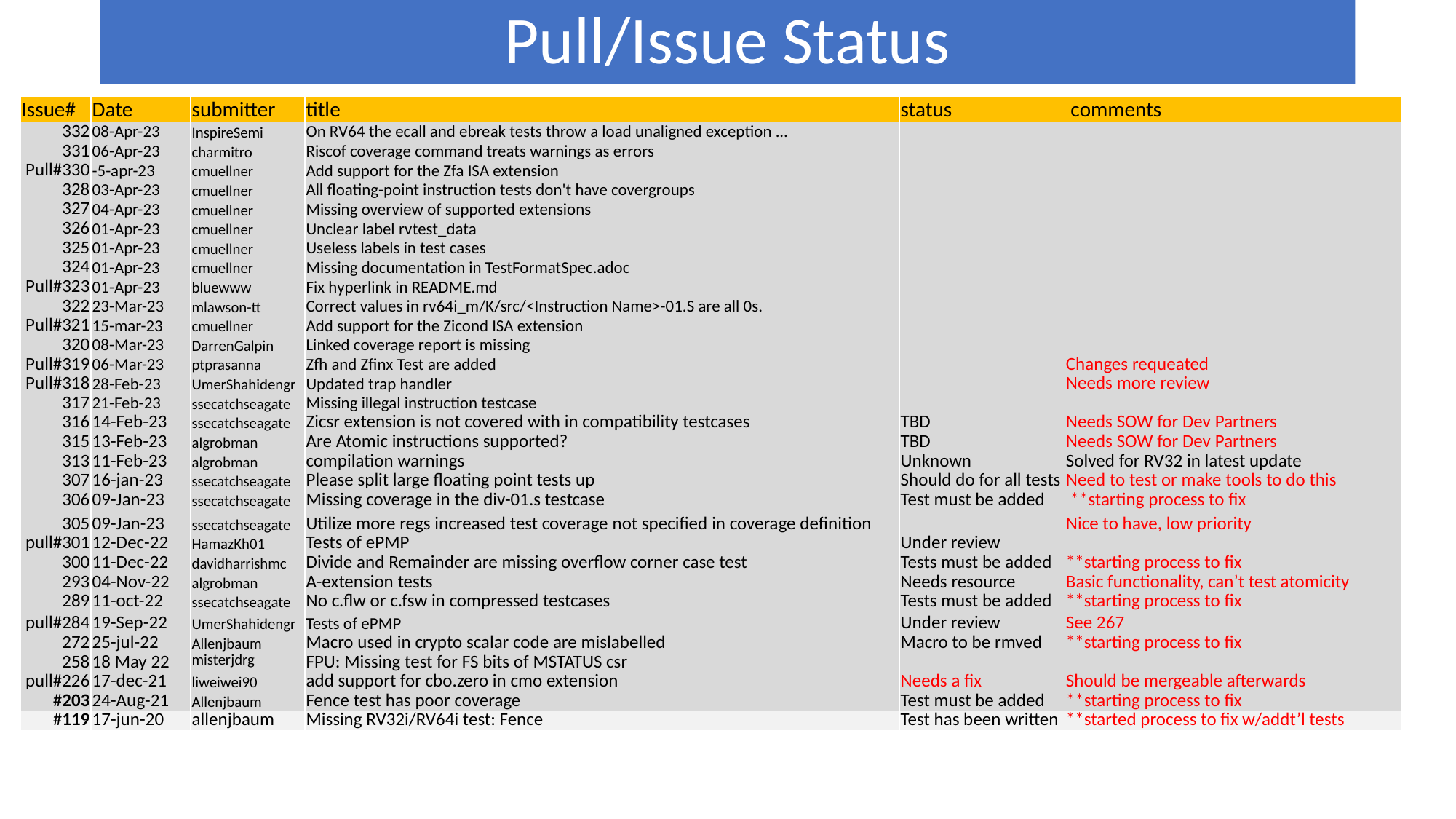

# Pull/Issue Status
| Issue# | Date | submitter | title | status | comments |
| --- | --- | --- | --- | --- | --- |
| 332 | 08-Apr-23 | InspireSemi | On RV64 the ecall and ebreak tests throw a load unaligned exception ... |  |  |
| 331 | 06-Apr-23 | charmitro | Riscof coverage command treats warnings as errors |  |  |
| Pull#330 | -5-apr-23 | cmuellner | Add support for the Zfa ISA extension |  |  |
| 328 | 03-Apr-23 | cmuellner | All floating-point instruction tests don't have covergroups |  |  |
| 327 | 04-Apr-23 | cmuellner | Missing overview of supported extensions |  |  |
| 326 | 01-Apr-23 | cmuellner | Unclear label rvtest\_data |  |  |
| 325 | 01-Apr-23 | cmuellner | Useless labels in test cases |  |  |
| 324 | 01-Apr-23 | cmuellner | Missing documentation in TestFormatSpec.adoc |  |  |
| Pull#323 | 01-Apr-23 | bluewww | Fix hyperlink in README.md |  |  |
| 322 | 23-Mar-23 | mlawson-tt | Correct values in rv64i\_m/K/src/<Instruction Name>-01.S are all 0s. |  |  |
| Pull#321 | 15-mar-23 | cmuellner | Add support for the Zicond ISA extension |  |  |
| 320 | 08-Mar-23 | DarrenGalpin | Linked coverage report is missing |  |  |
| Pull#319 | 06-Mar-23 | ptprasanna | Zfh and Zfinx Test are added |  | Changes requeated |
| Pull#318 | 28-Feb-23 | UmerShahidengr | Updated trap handler |  | Needs more review |
| 317 | 21-Feb-23 | ssecatchseagate | Missing illegal instruction testcase |  |  |
| 316 | 14-Feb-23 | ssecatchseagate | Zicsr extension is not covered with in compatibility testcases | TBD | Needs SOW for Dev Partners |
| 315 | 13-Feb-23 | algrobman | Are Atomic instructions supported? | TBD | Needs SOW for Dev Partners |
| 313 | 11-Feb-23 | algrobman | compilation warnings | Unknown | Solved for RV32 in latest update |
| 307 | 16-jan-23 | ssecatchseagate | Please split large floating point tests up | Should do for all tests | Need to test or make tools to do this |
| 306 | 09-Jan-23 | ssecatchseagate | Missing coverage in the div-01.s testcase | Test must be added | \*\*starting process to fix |
| 305 | 09-Jan-23 | ssecatchseagate | Utilize more regs increased test coverage not specified in coverage definition |  | Nice to have, low priority |
| pull#301 | 12-Dec-22 | HamazKh01 | Tests of ePMP | Under review |  |
| 300 | 11-Dec-22 | davidharrishmc | Divide and Remainder are missing overflow corner case test | Tests must be added | \*\*starting process to fix |
| 293 | 04-Nov-22 | algrobman | A-extension tests | Needs resource | Basic functionality, can’t test atomicity |
| 289 | 11-oct-22 | ssecatchseagate | No c.flw or c.fsw in compressed testcases | Tests must be added | \*\*starting process to fix |
| pull#284 | 19-Sep-22 | UmerShahidengr | Tests of ePMP | Under review | See 267 |
| 272 | 25-jul-22 | Allenjbaum | Macro used in crypto scalar code are mislabelled | Macro to be rmved | \*\*starting process to fix |
| 258 | 18 May 22 | misterjdrg | FPU: Missing test for FS bits of MSTATUS csr |  |  |
| pull#226 | 17-dec-21 | liweiwei90 | add support for cbo.zero in cmo extension | Needs a fix | Should be mergeable afterwards |
| #203 | 24-Aug-21 | Allenjbaum | Fence test has poor coverage | Test must be added | \*\*starting process to fix |
| #119 | 17-jun-20 | allenjbaum | Missing RV32i/RV64i test: Fence | Test has been written | \*\*started process to fix w/addt’l tests |